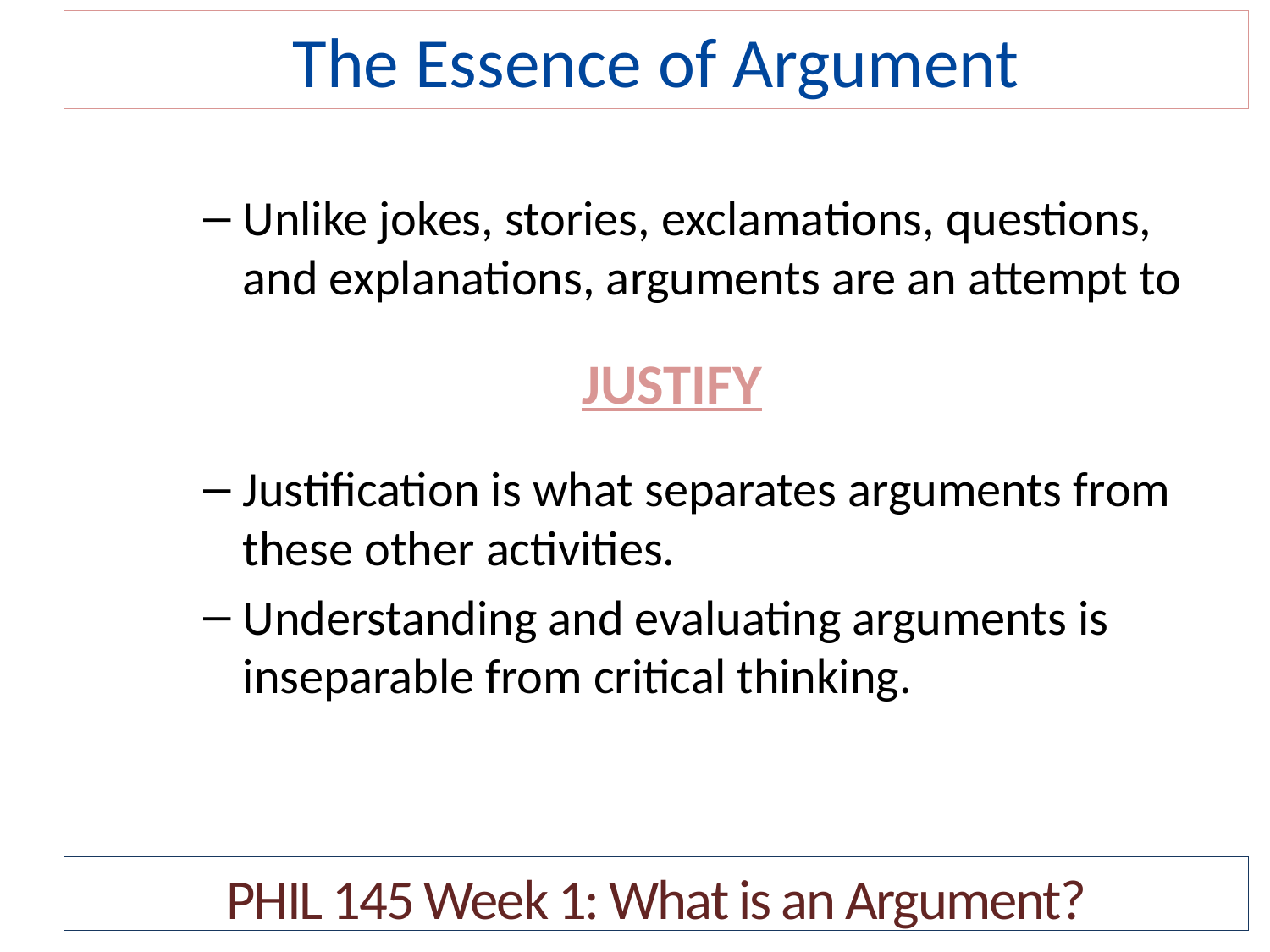

# The Essence of Argument
Unlike jokes, stories, exclamations, questions, and explanations, arguments are an attempt to

JUSTIFY

Justification is what separates arguments from these other activities.
Understanding and evaluating arguments is inseparable from critical thinking.
PHIL 145 Week 1: What is an Argument?